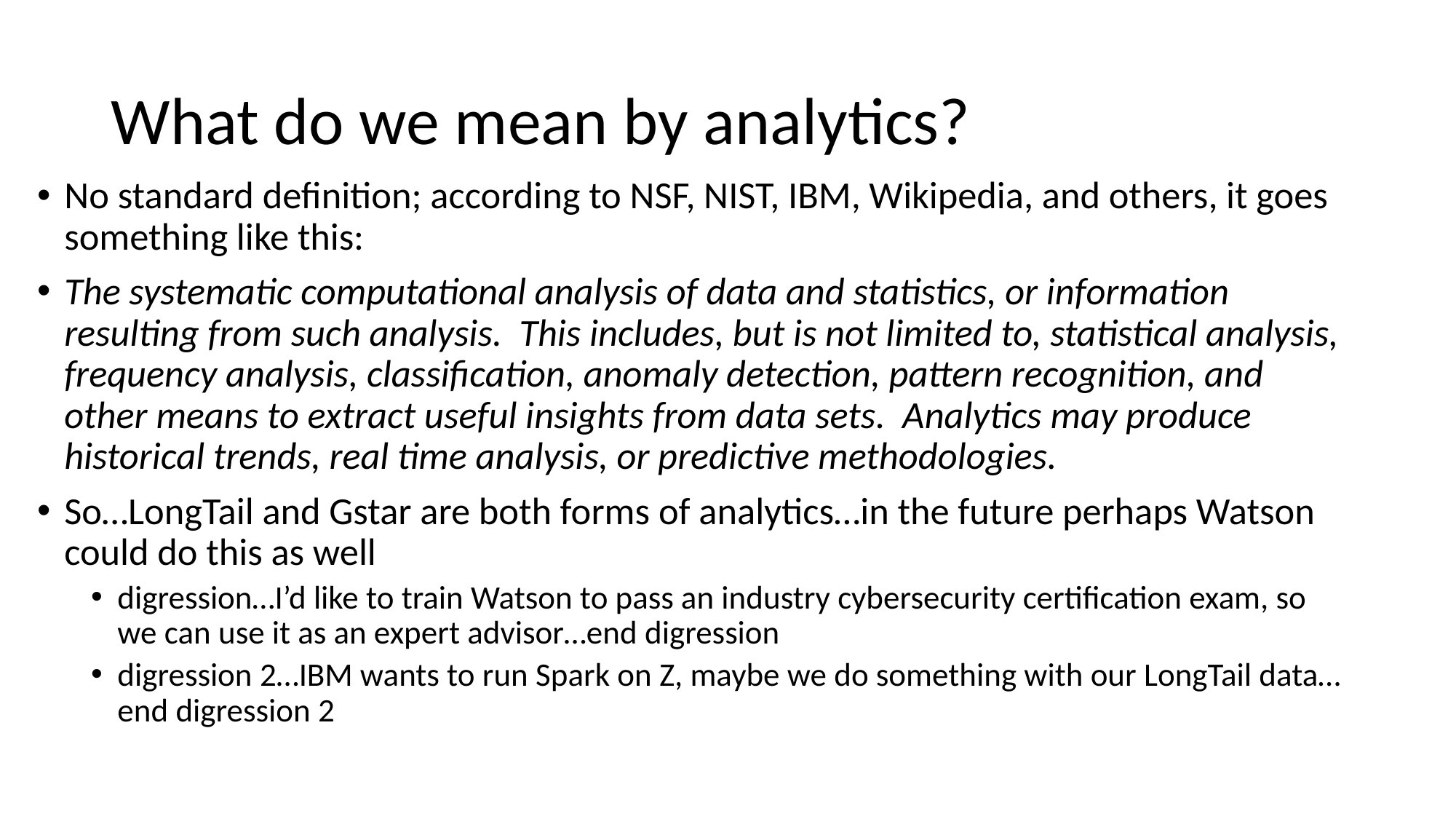

# What do we mean by analytics?
No standard definition; according to NSF, NIST, IBM, Wikipedia, and others, it goes something like this:
The systematic computational analysis of data and statistics, or information resulting from such analysis.  This includes, but is not limited to, statistical analysis, frequency analysis, classification, anomaly detection, pattern recognition, and other means to extract useful insights from data sets.  Analytics may produce historical trends, real time analysis, or predictive methodologies.
So…LongTail and Gstar are both forms of analytics…in the future perhaps Watson could do this as well
digression…I’d like to train Watson to pass an industry cybersecurity certification exam, so we can use it as an expert advisor…end digression
digression 2…IBM wants to run Spark on Z, maybe we do something with our LongTail data…end digression 2